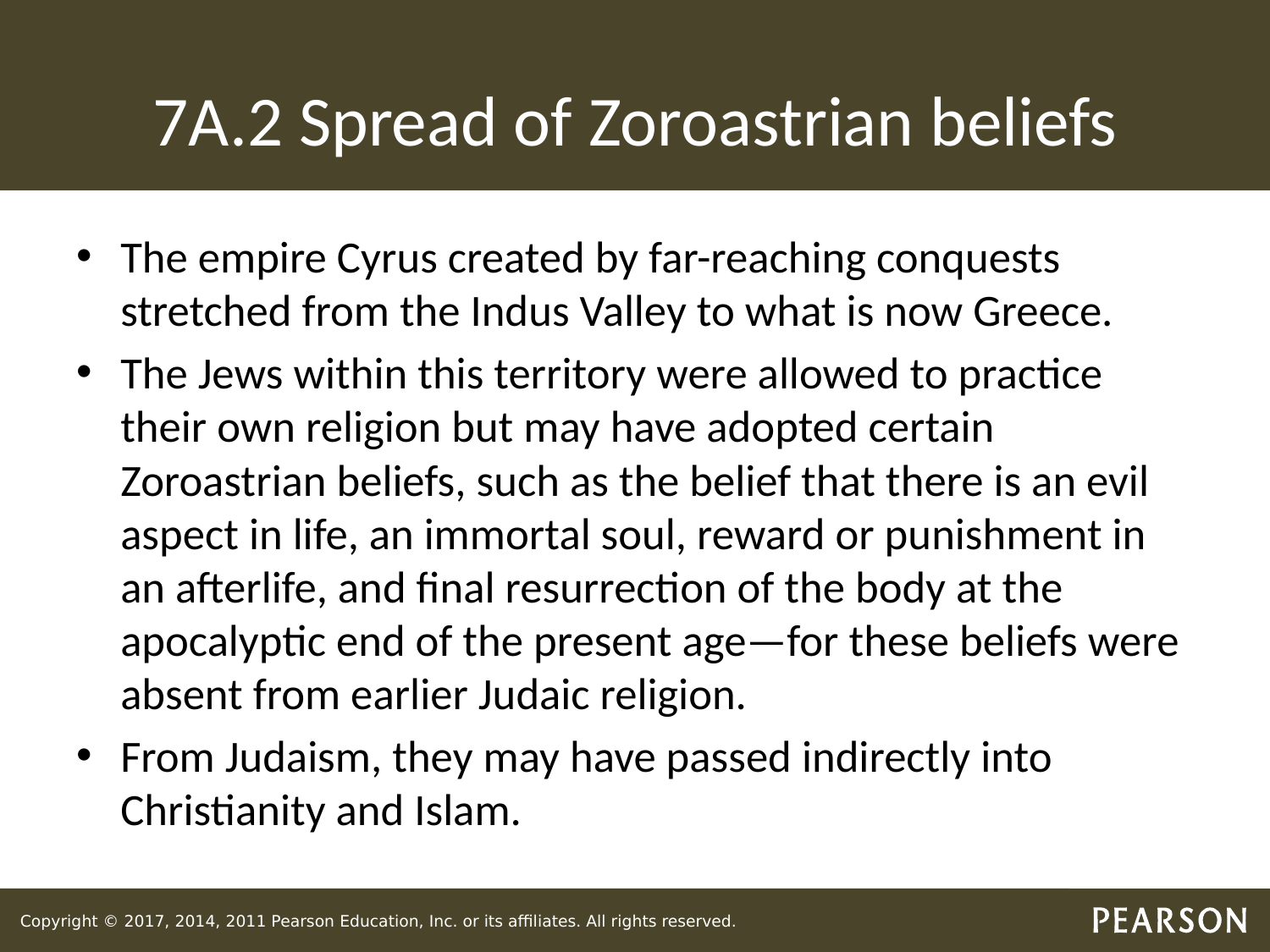

# 7A.2 Spread of Zoroastrian beliefs
The empire Cyrus created by far-reaching conquests stretched from the Indus Valley to what is now Greece.
The Jews within this territory were allowed to practice their own religion but may have adopted certain Zoroastrian beliefs, such as the belief that there is an evil aspect in life, an immortal soul, reward or punishment in an afterlife, and final resurrection of the body at the apocalyptic end of the present age—for these beliefs were absent from earlier Judaic religion.
From Judaism, they may have passed indirectly into Christianity and Islam.